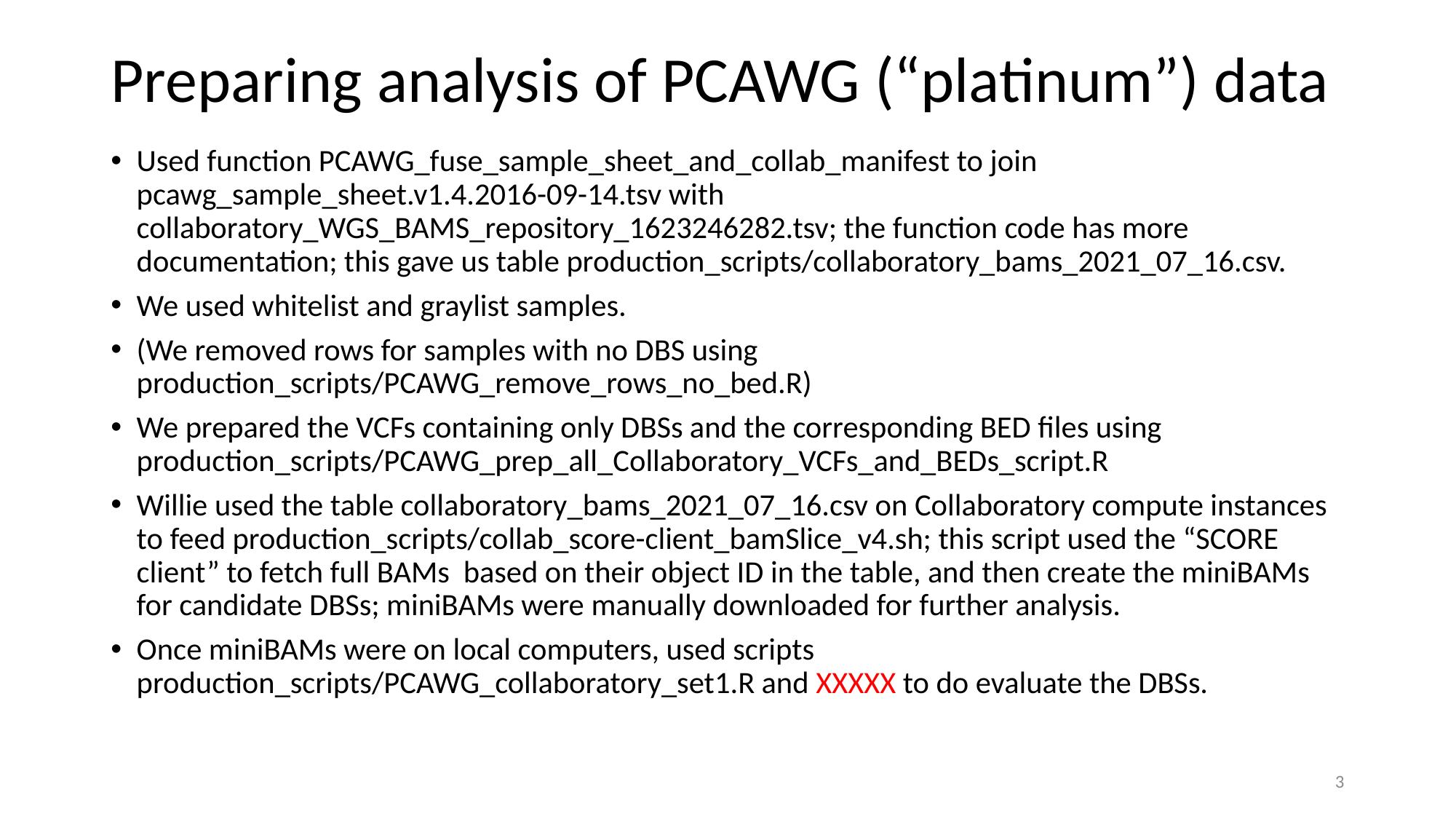

# Preparing analysis of PCAWG (“platinum”) data
Used function PCAWG_fuse_sample_sheet_and_collab_manifest to join pcawg_sample_sheet.v1.4.2016-09-14.tsv with collaboratory_WGS_BAMS_repository_1623246282.tsv; the function code has more documentation; this gave us table production_scripts/collaboratory_bams_2021_07_16.csv.
We used whitelist and graylist samples.
(We removed rows for samples with no DBS using production_scripts/PCAWG_remove_rows_no_bed.R)
We prepared the VCFs containing only DBSs and the corresponding BED files using production_scripts/PCAWG_prep_all_Collaboratory_VCFs_and_BEDs_script.R
Willie used the table collaboratory_bams_2021_07_16.csv on Collaboratory compute instances to feed production_scripts/collab_score-client_bamSlice_v4.sh; this script used the “SCORE client” to fetch full BAMs  based on their object ID in the table, and then create the miniBAMs for candidate DBSs; miniBAMs were manually downloaded for further analysis.
Once miniBAMs were on local computers, used scripts production_scripts/PCAWG_collaboratory_set1.R and XXXXX to do evaluate the DBSs.
3